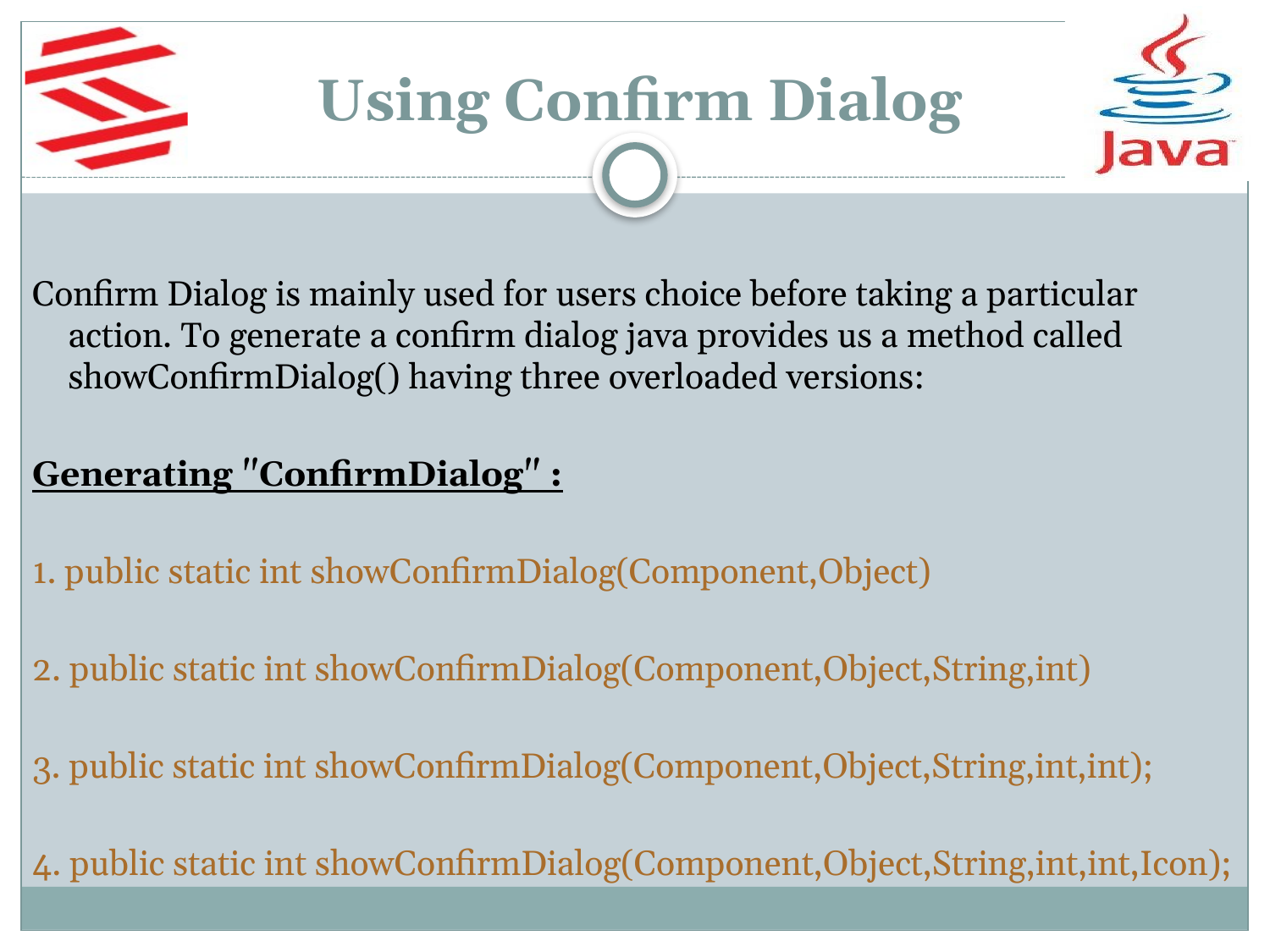

# Using Confirm Dialog

Confirm Dialog is mainly used for users choice before taking a particular action. To generate a confirm dialog java provides us a method called showConfirmDialog() having three overloaded versions:

Generating "ConfirmDialog" :

1. public static int showConfirmDialog(Component,Object)

2. public static int showConfirmDialog(Component,Object,String,int)

3. public static int showConfirmDialog(Component,Object,String,int,int);

4. public static int showConfirmDialog(Component,Object,String,int,int,Icon);